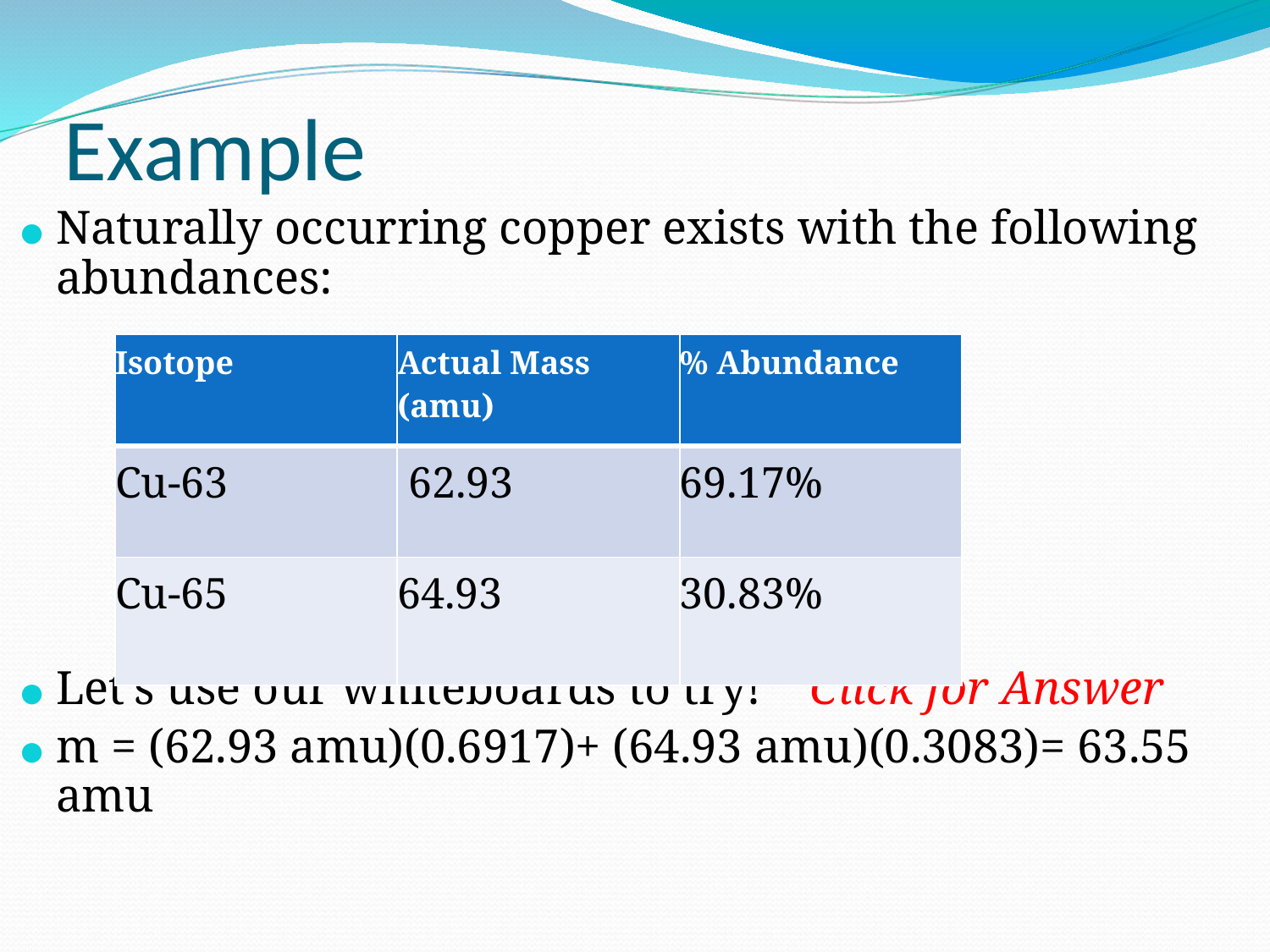

# Example
Naturally occurring copper exists with the following abundances:

Let’s use our whiteboards to try!    Click for Answer
m = (62.93 amu)(0.6917)+ (64.93 amu)(0.3083)= 63.55 amu
| Isotope | Actual Mass (amu) | % Abundance |
| --- | --- | --- |
| Cu-63 | 62.93 | 69.17% |
| Cu-65 | 64.93 | 30.83% |